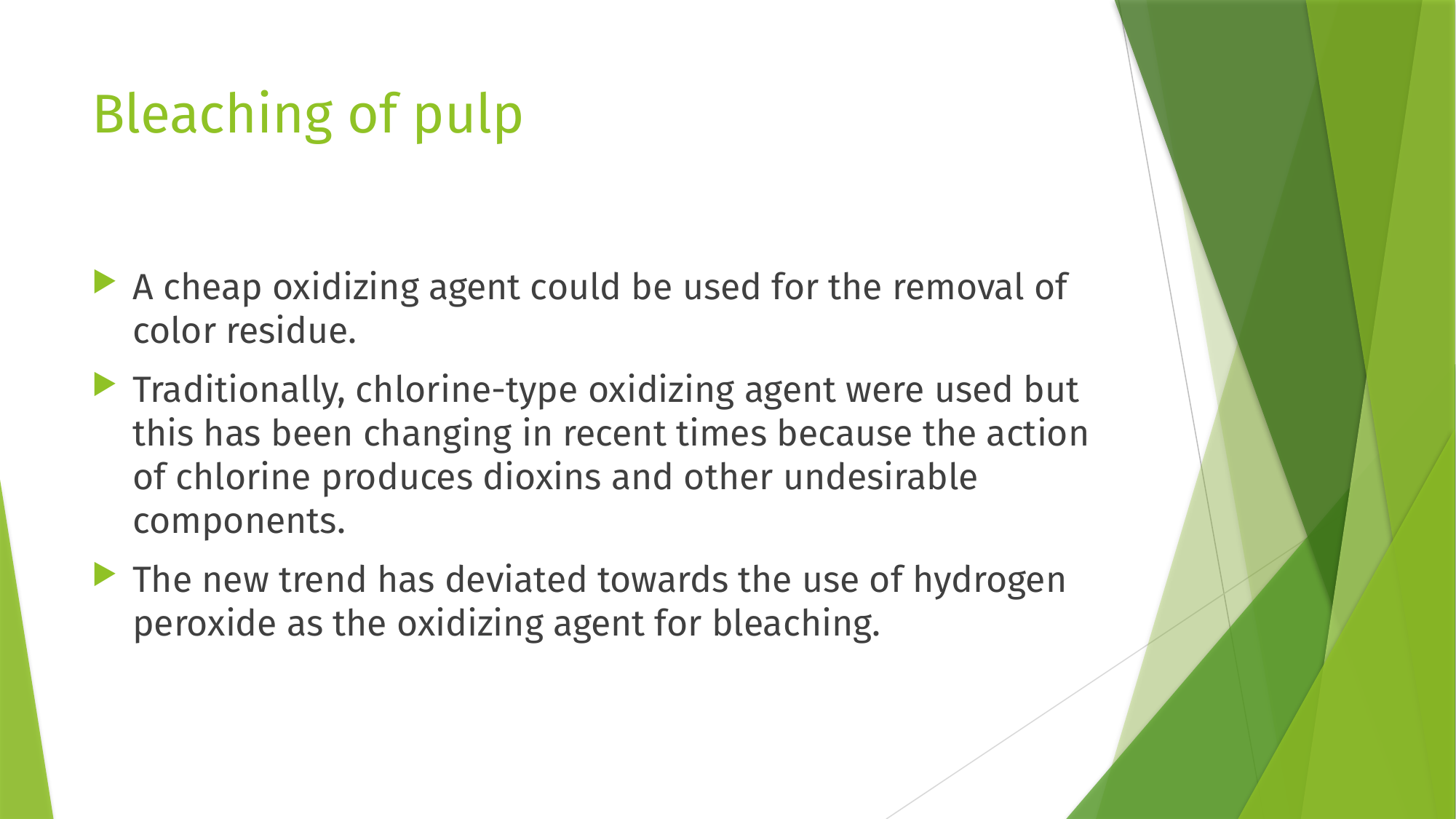

# Bleaching of pulp
A cheap oxidizing agent could be used for the removal of color residue.
Traditionally, chlorine-type oxidizing agent were used but this has been changing in recent times because the action of chlorine produces dioxins and other undesirable components.
The new trend has deviated towards the use of hydrogen peroxide as the oxidizing agent for bleaching.